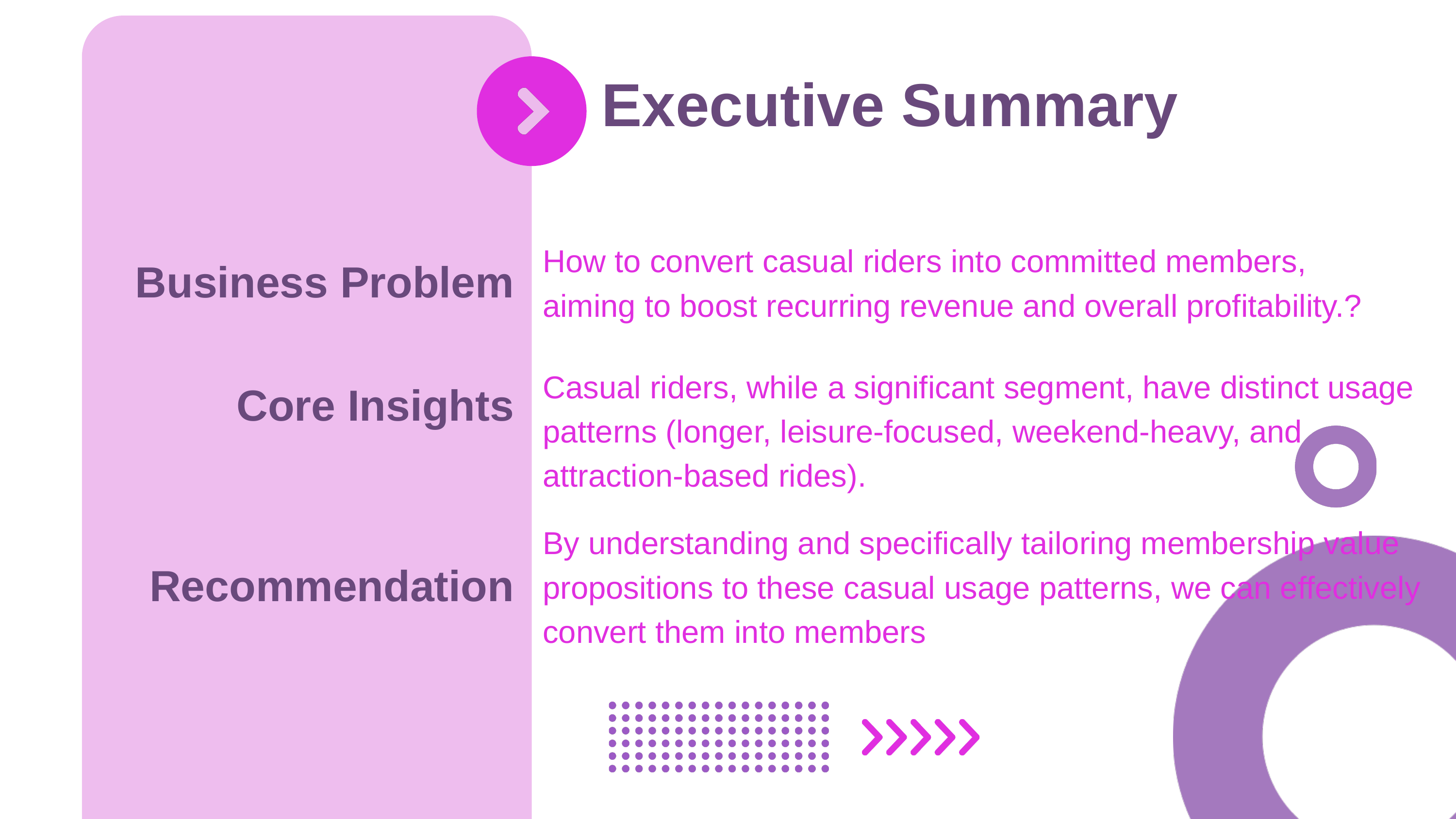

Executive Summary

How to convert casual riders into committed members, aiming to boost recurring revenue and overall profitability.?
Business Problem
Casual riders, while a significant segment, have distinct usage patterns (longer, leisure-focused, weekend-heavy, and attraction-based rides).
Core Insights

By understanding and specifically tailoring membership value propositions to these casual usage patterns, we can effectively convert them into members

Recommendation